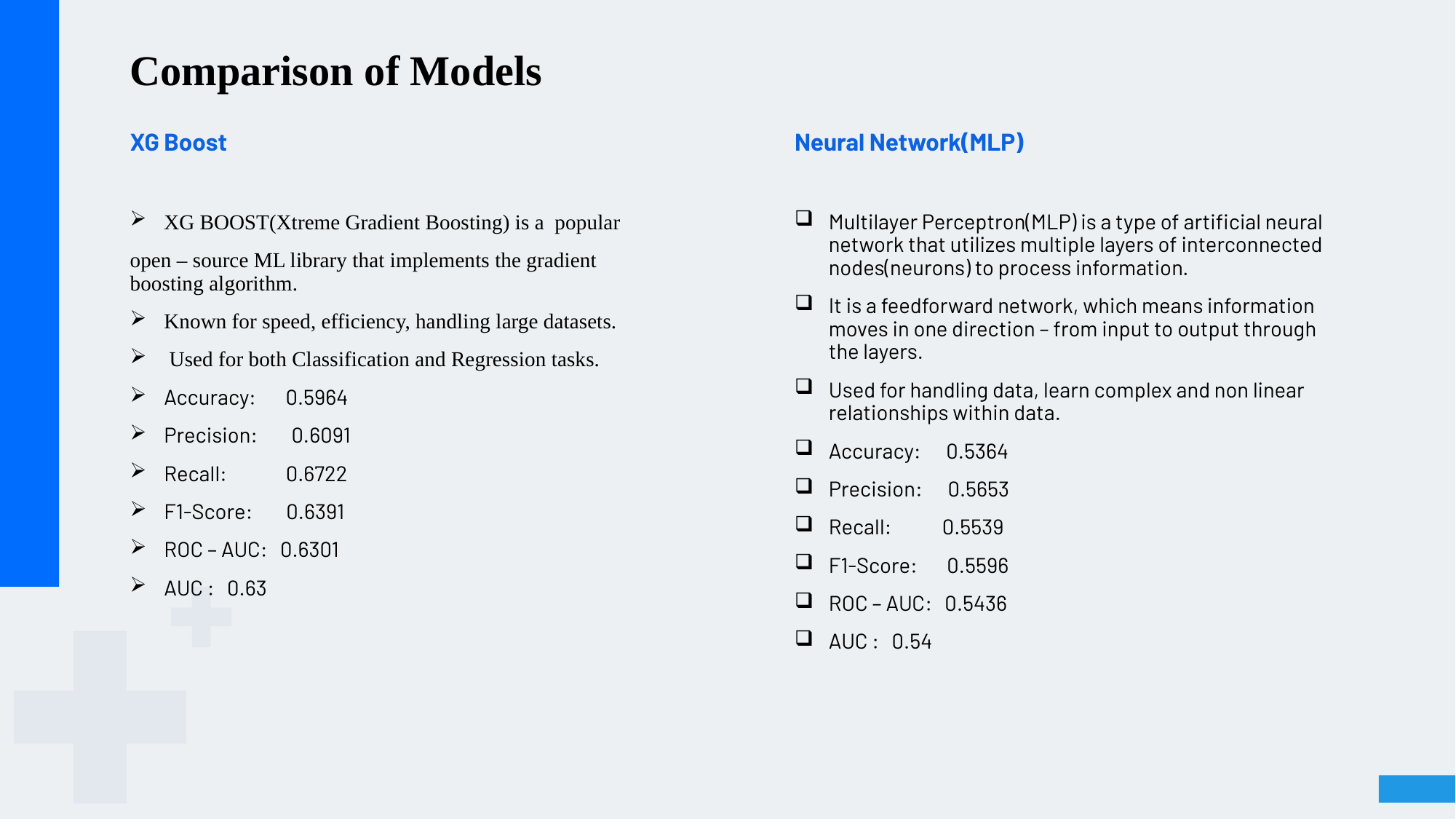

# Comparison of Models
XG Boost
Neural Network(MLP)
XG BOOST(Xtreme Gradient Boosting) is a  popular
open – source ML library that implements the gradient boosting algorithm.
Known for speed, efficiency, handling large datasets.
 Used for both Classification and Regression tasks.
Accuracy:       0.5964
Precision:        0.6091
Recall:              0.6722
F1-Score:        0.6391
ROC – AUC:   0.6301
AUC :   0.63

Multilayer Perceptron(MLP) is a type of artificial neural network that utilizes multiple layers of interconnected nodes(neurons) to process information.
It is a feedforward network, which means information moves in one direction – from input to output through the layers.
Used for handling data, learn complex and non linear relationships within data.
Accuracy:      0.5364
Precision:      0.5653
Recall:            0.5539
F1-Score:       0.5596
ROC – AUC:   0.5436
AUC :   0.54